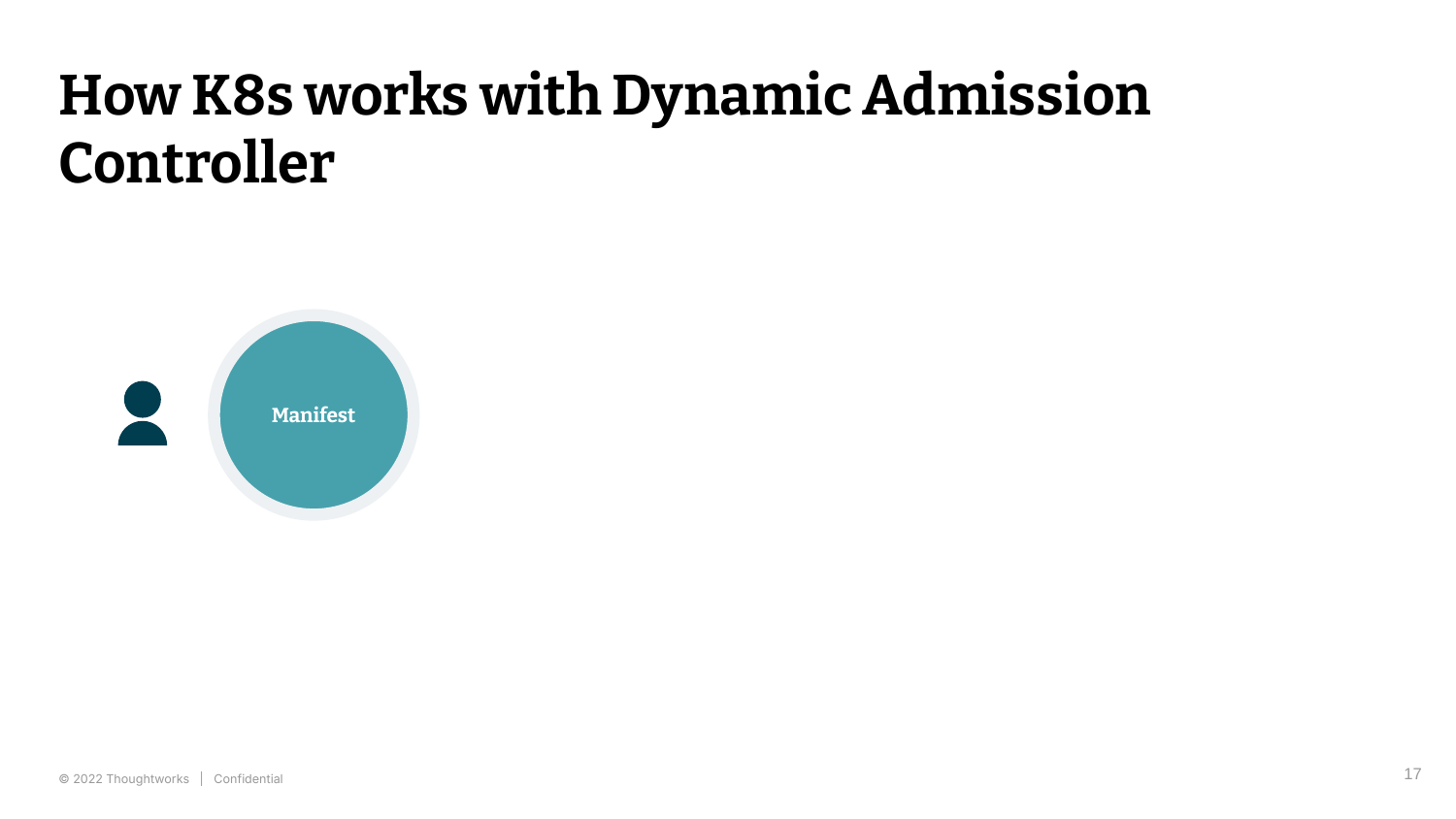

# How K8s works with Dynamic Admission Controller
Manifest

17